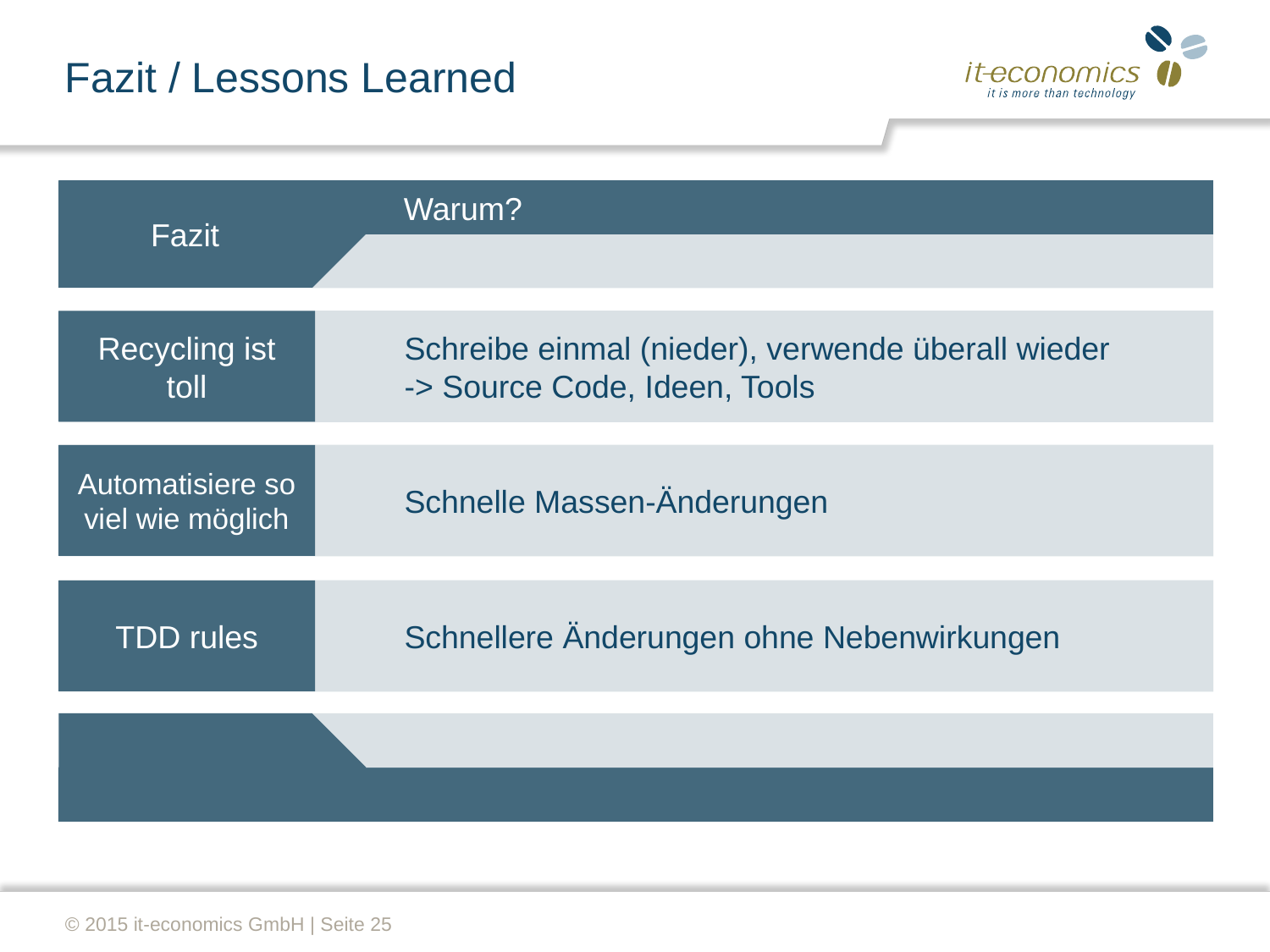

# Fazit / Lessons Learned
Warum?
Fazit

Schreibe einmal (nieder), verwende überall wieder
-> Source Code, Ideen, Tools
Recycling ist toll
Schnelle Massen-Änderungen
Automatisiere so viel wie möglich
Schnellere Änderungen ohne Nebenwirkungen
TDD rules

© 2015 it-economics GmbH | Seite 25